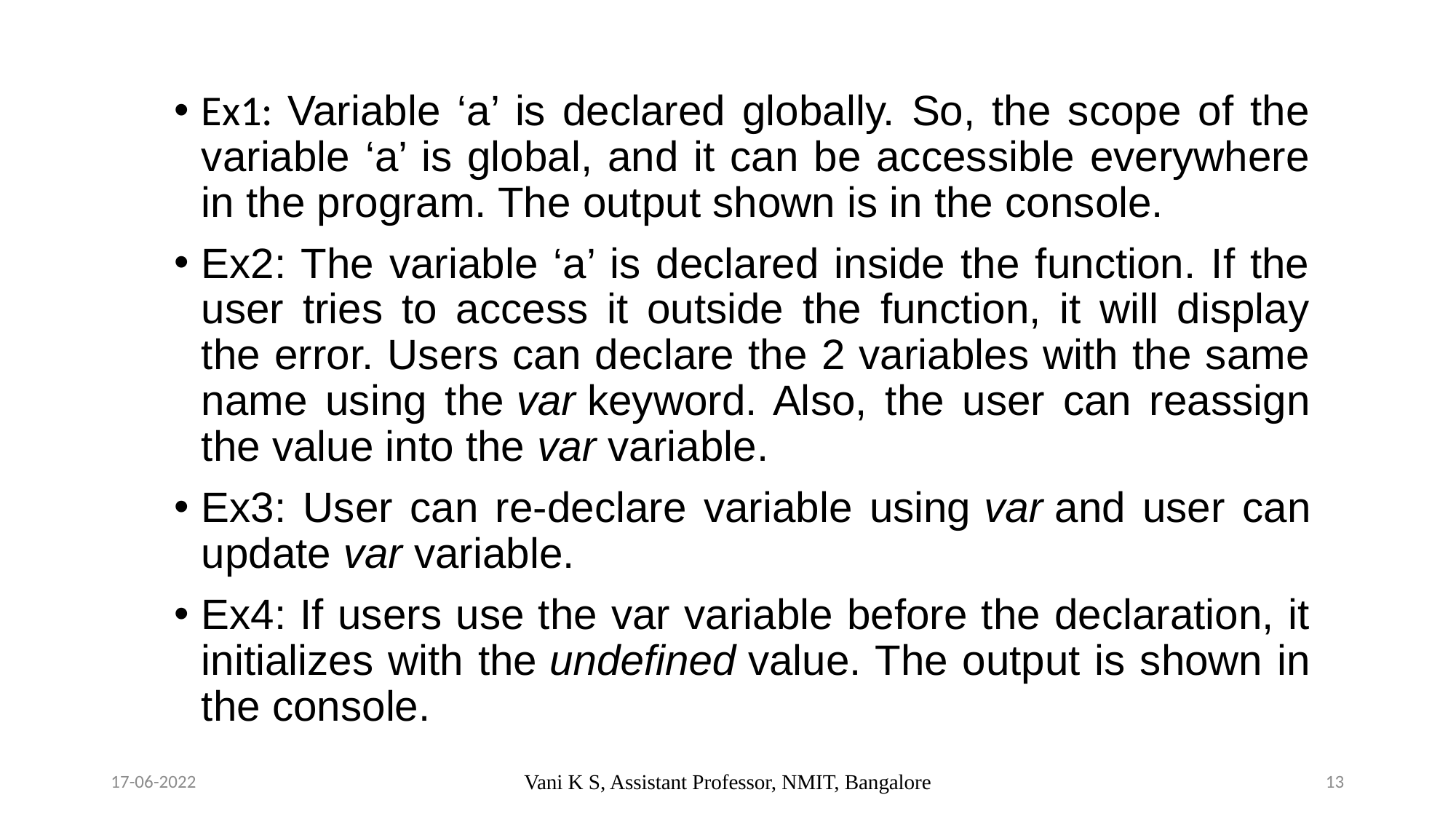

# Examples of Var
Ex1: Variable ‘a’ is declared globally. So, the scope of the variable ‘a’ is global, and it can be accessible everywhere in the program. The output shown is in the console.
Ex2: The variable ‘a’ is declared inside the function. If the user tries to access it outside the function, it will display the error. Users can declare the 2 variables with the same name using the var keyword. Also, the user can reassign the value into the var variable.
Ex3: User can re-declare variable using var and user can update var variable.
Ex4: If users use the var variable before the declaration, it initializes with the undefined value. The output is shown in the console.
17-06-2022
Vani K S, Assistant Professor, NMIT, Bangalore
13